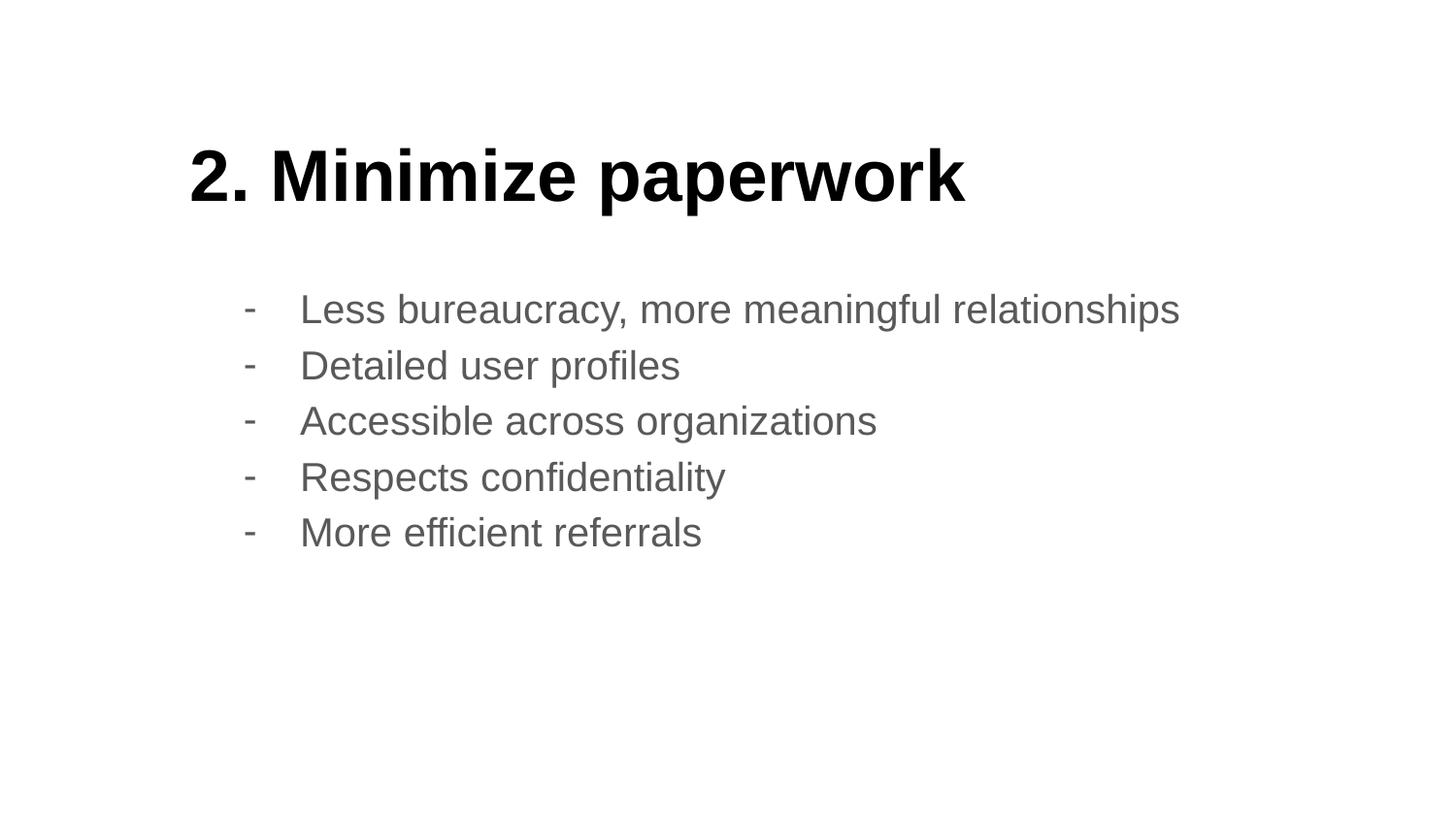

# 2. Minimize paperwork
Less bureaucracy, more meaningful relationships
Detailed user profiles
Accessible across organizations
Respects confidentiality
More efficient referrals